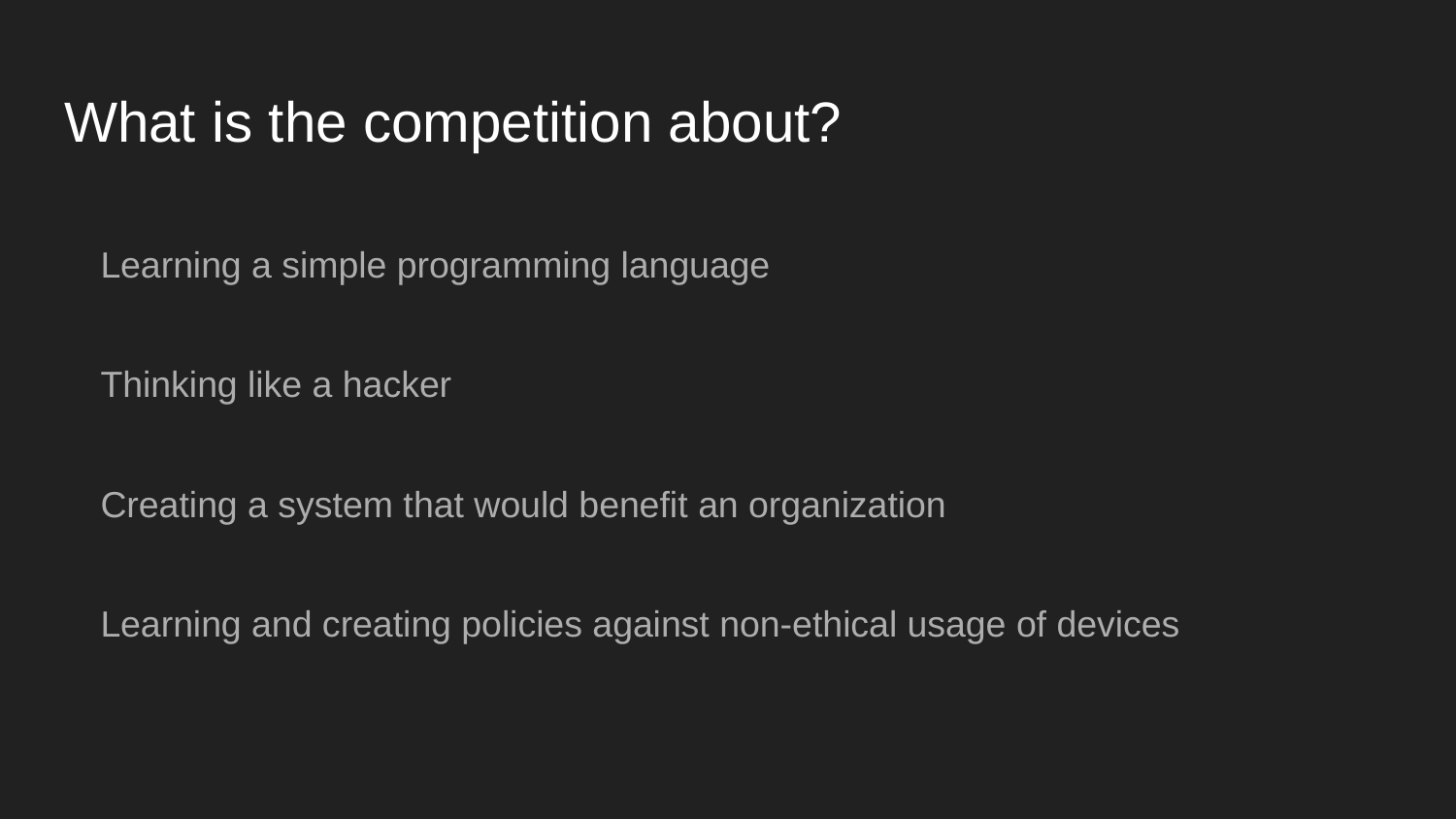

# What is the competition about?
Learning a simple programming language
Thinking like a hacker
Creating a system that would benefit an organization
Learning and creating policies against non-ethical usage of devices